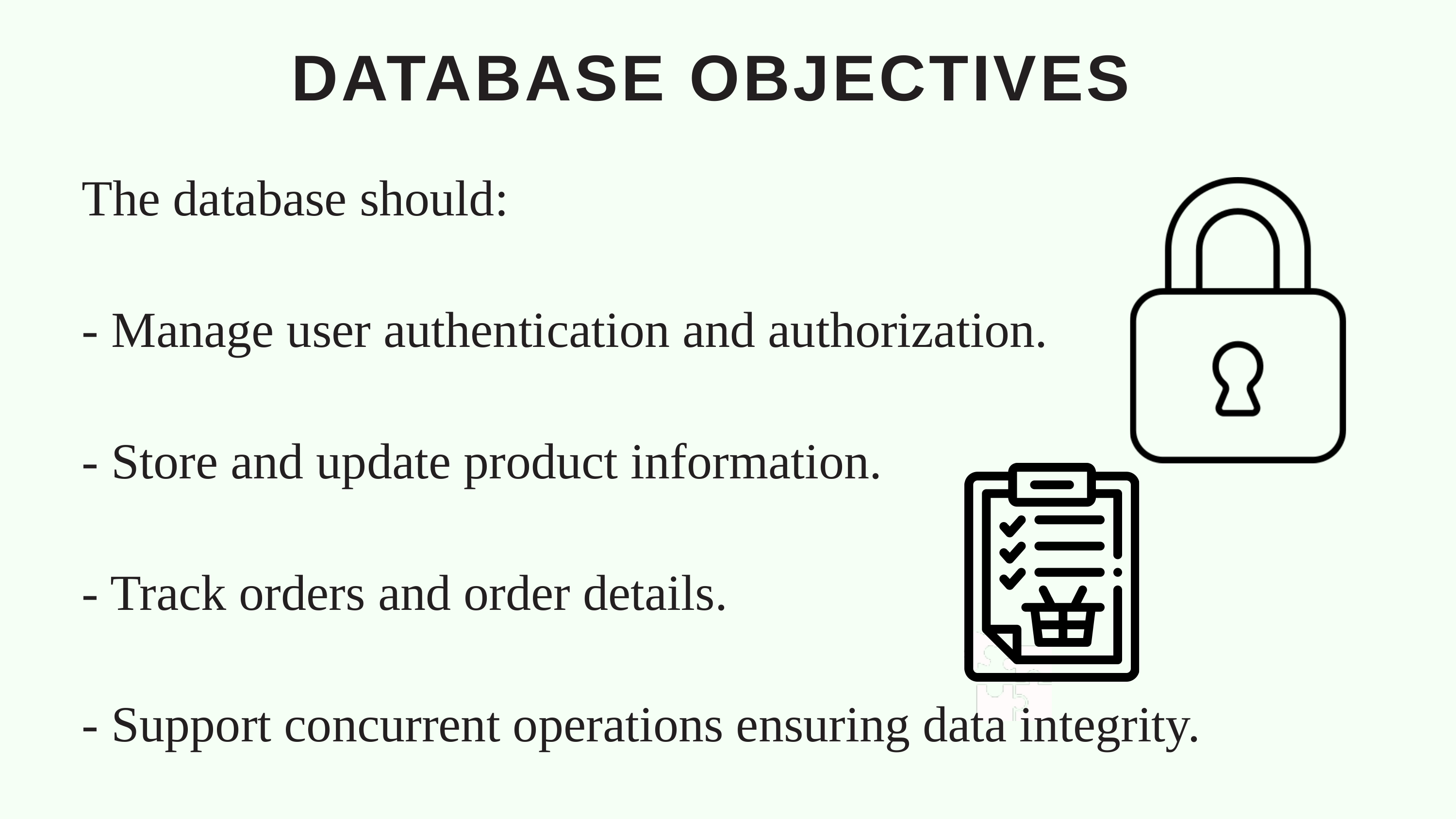

DATABASE OBJECTIVES
The database should:

- Manage user authentication and authorization.

- Store and update product information.

- Track orders and order details.

- Support concurrent operations ensuring data integrity.